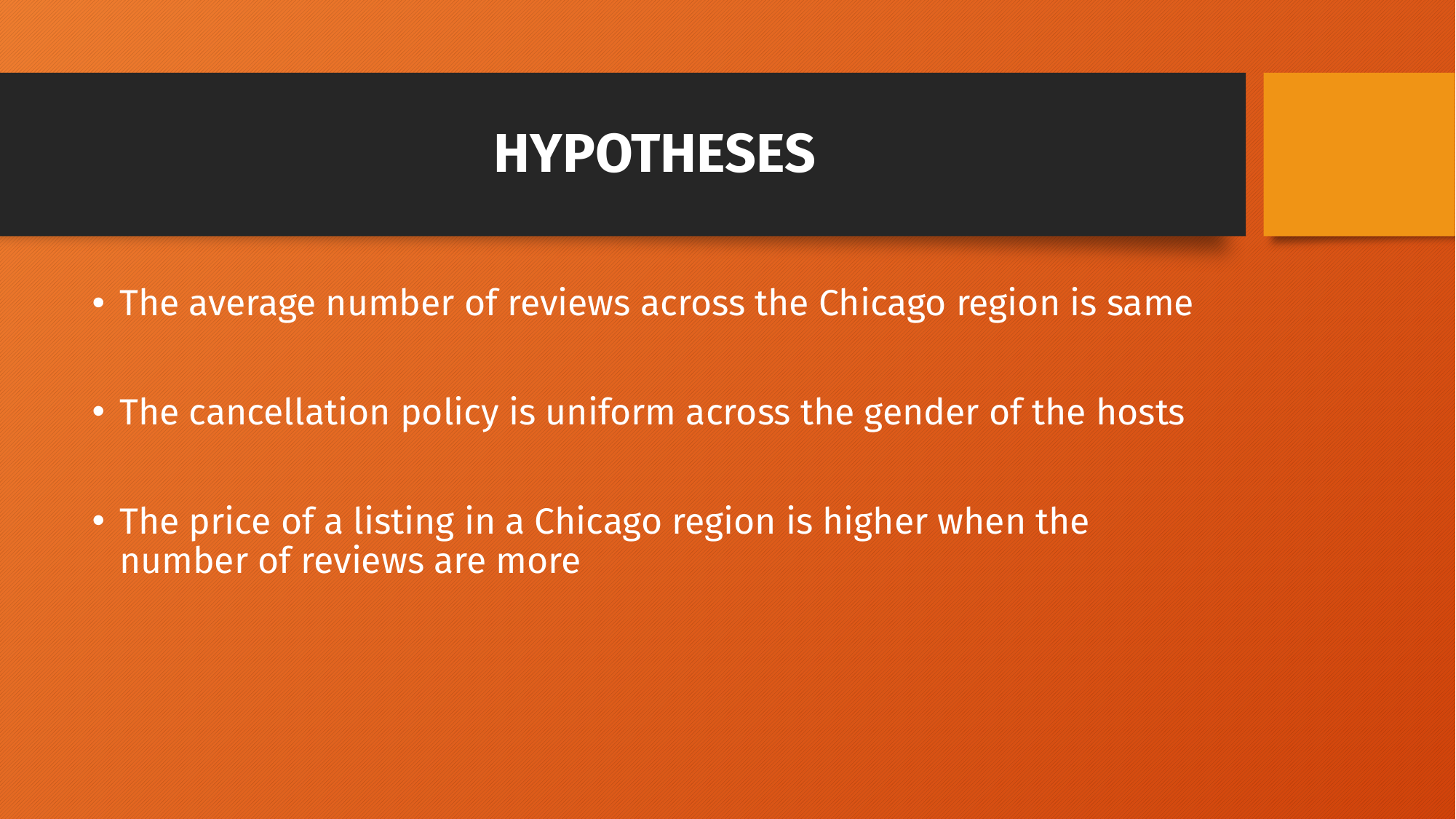

# HYPOTHESES
The average number of reviews across the Chicago region is same

The cancellation policy is uniform across the gender of the hosts

The price of a listing in a Chicago region is higher when the number of reviews are more